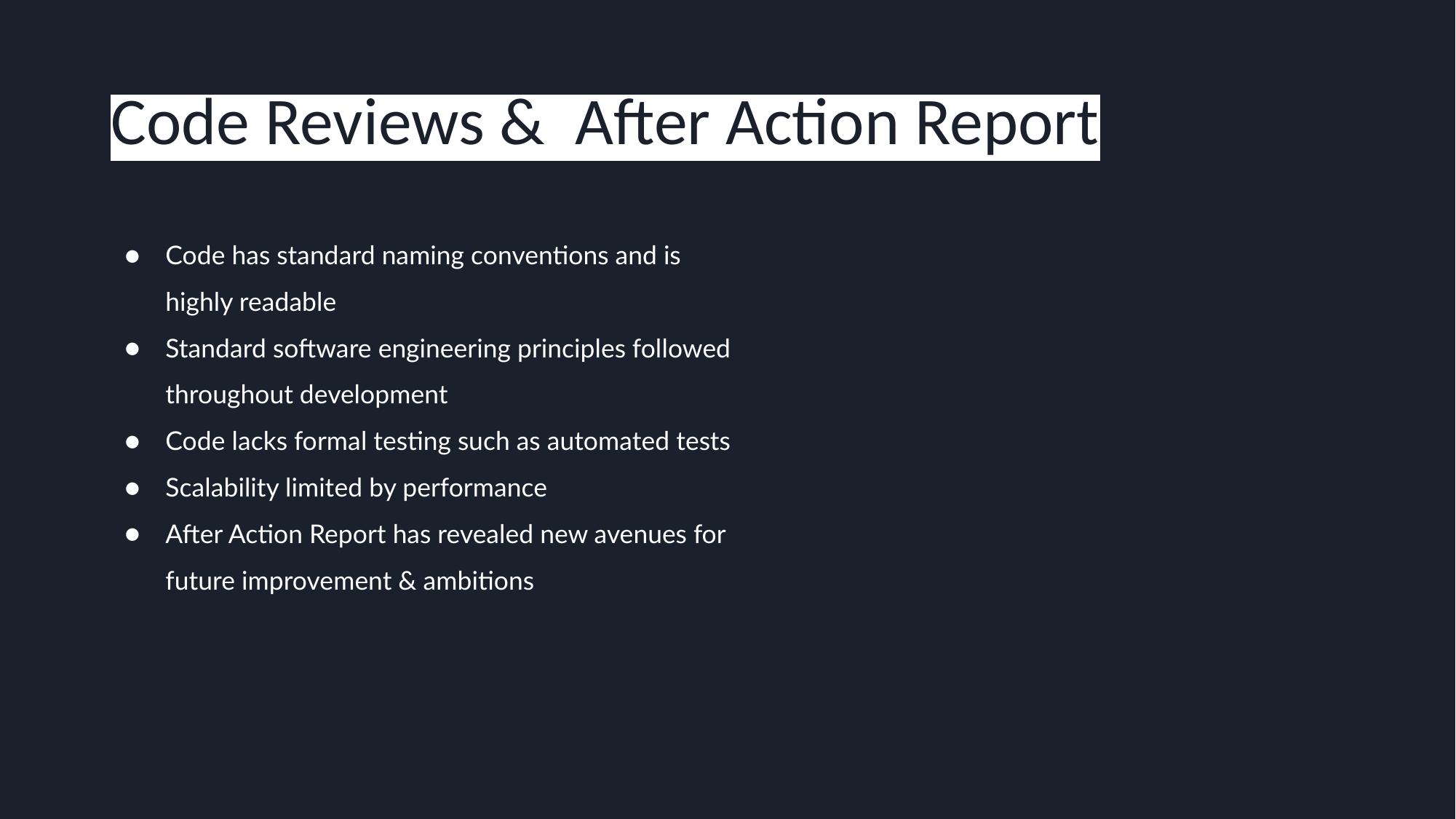

# Code Reviews &  After Action Report
Code has standard naming conventions and is highly readable
Standard software engineering principles followed throughout development
Code lacks formal testing such as automated tests
Scalability limited by performance
After Action Report has revealed new avenues for future improvement & ambitions